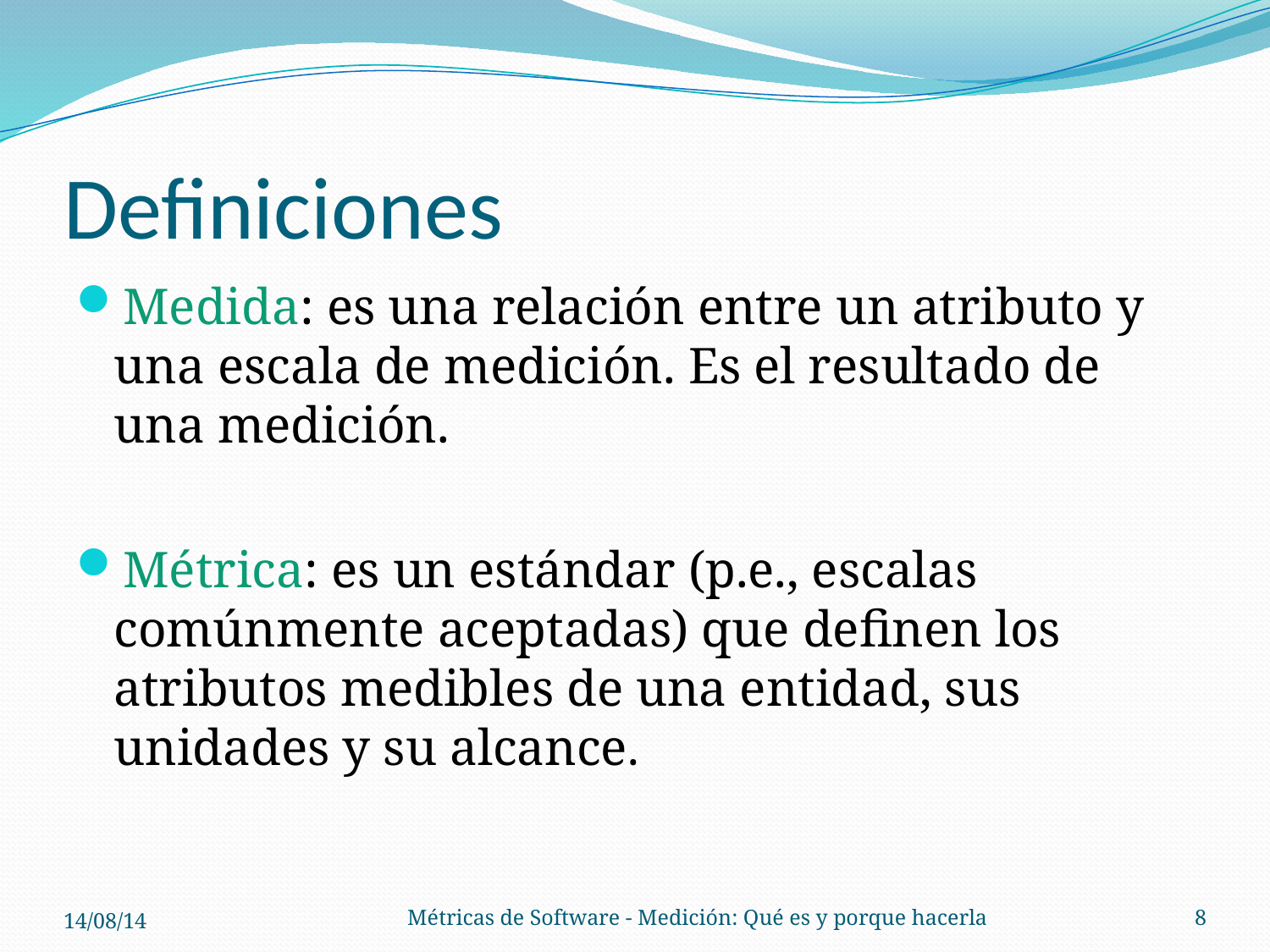

# Definiciones
Medida: es una relación entre un atributo y una escala de medición. Es el resultado de una medición.

Métrica: es un estándar (p.e., escalas comúnmente aceptadas) que definen los atributos medibles de una entidad, sus unidades y su alcance.

14/08/14
Métricas de Software - Medición: Qué es y porque hacerla
8